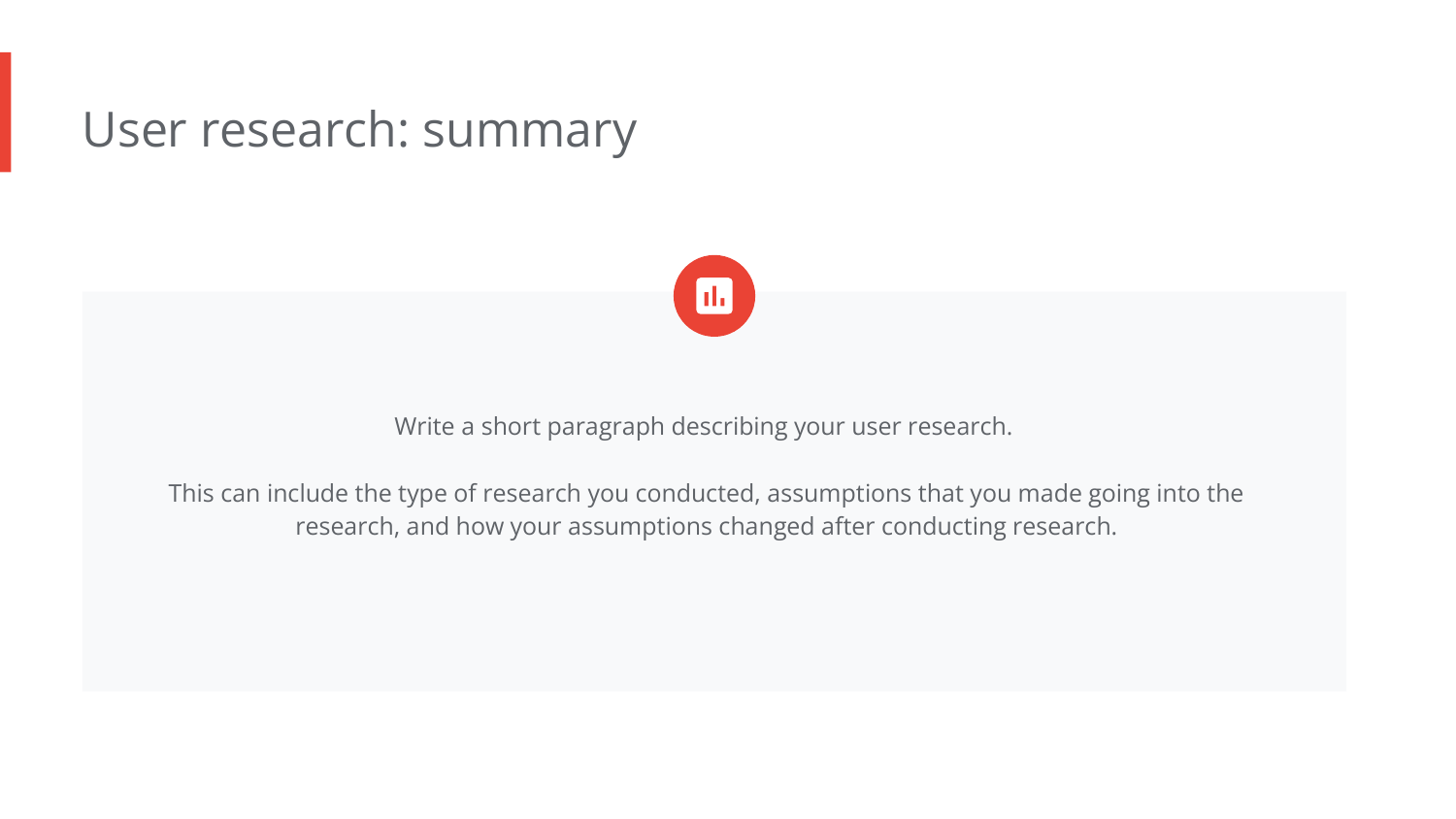

User research: summary

Write a short paragraph describing your user research.

This can include the type of research you conducted, assumptions that you made going into the research, and how your assumptions changed after conducting research.